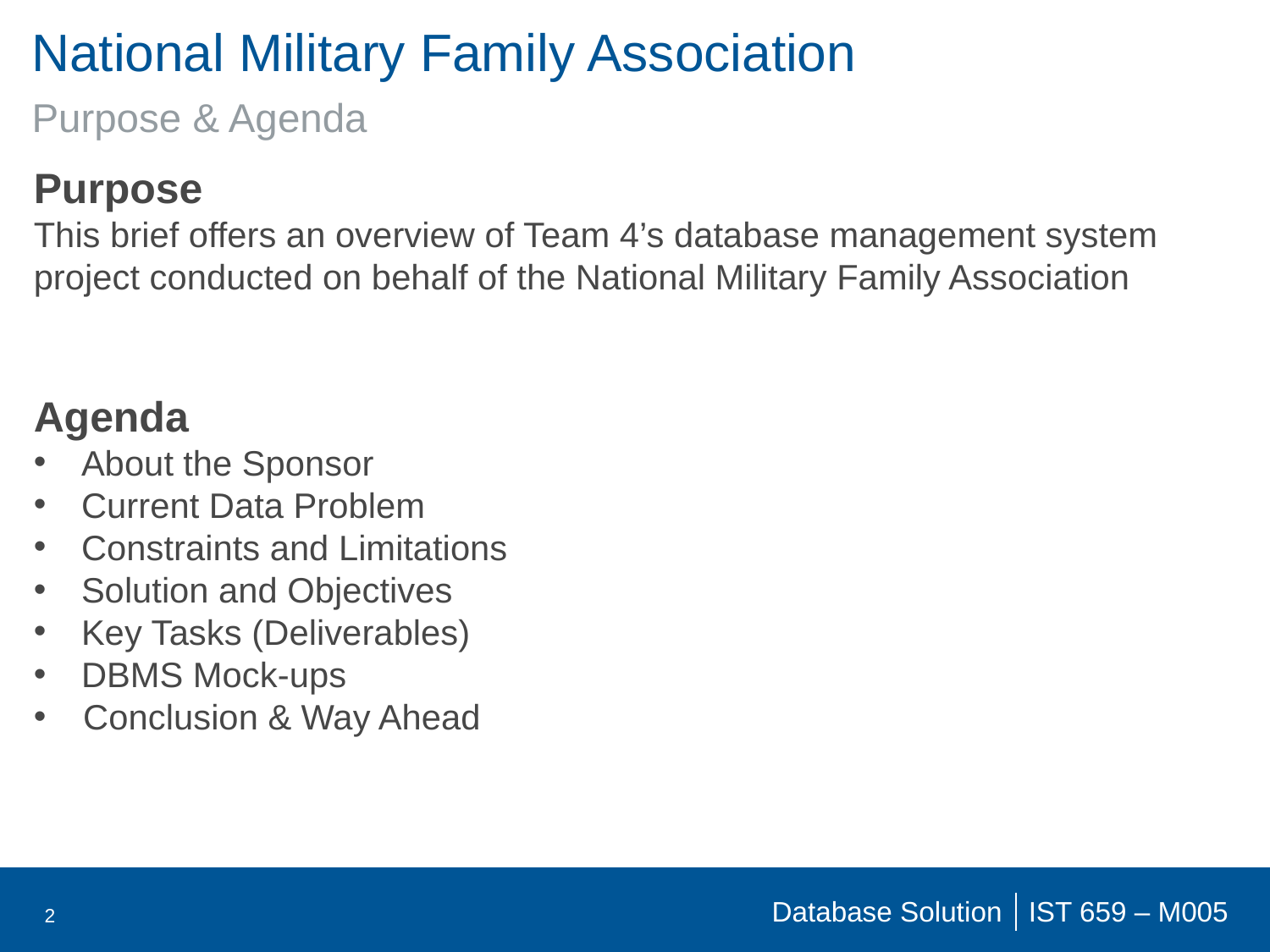

# National Military Family Association
Purpose & Agenda
Purpose
This brief offers an overview of Team 4’s database management system project conducted on behalf of the National Military Family Association

Agenda
About the Sponsor
Current Data Problem
Constraints and Limitations
Solution and Objectives
Key Tasks (Deliverables)
DBMS Mock-ups
 Conclusion & Way Ahead

2